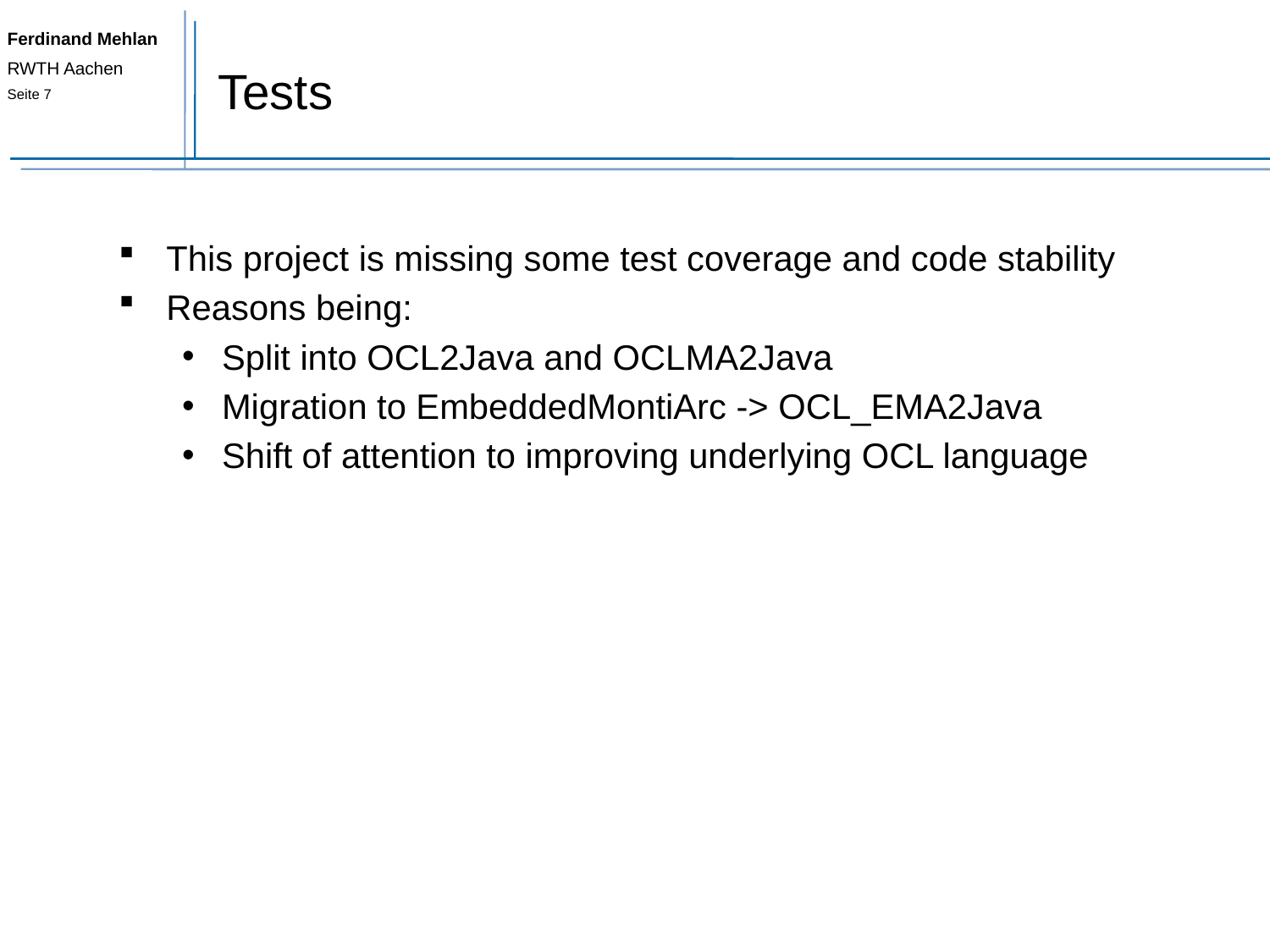

# Tests

This project is missing some test coverage and code stability
Reasons being:
Split into OCL2Java and OCLMA2Java
Migration to EmbeddedMontiArc -> OCL_EMA2Java
Shift of attention to improving underlying OCL language